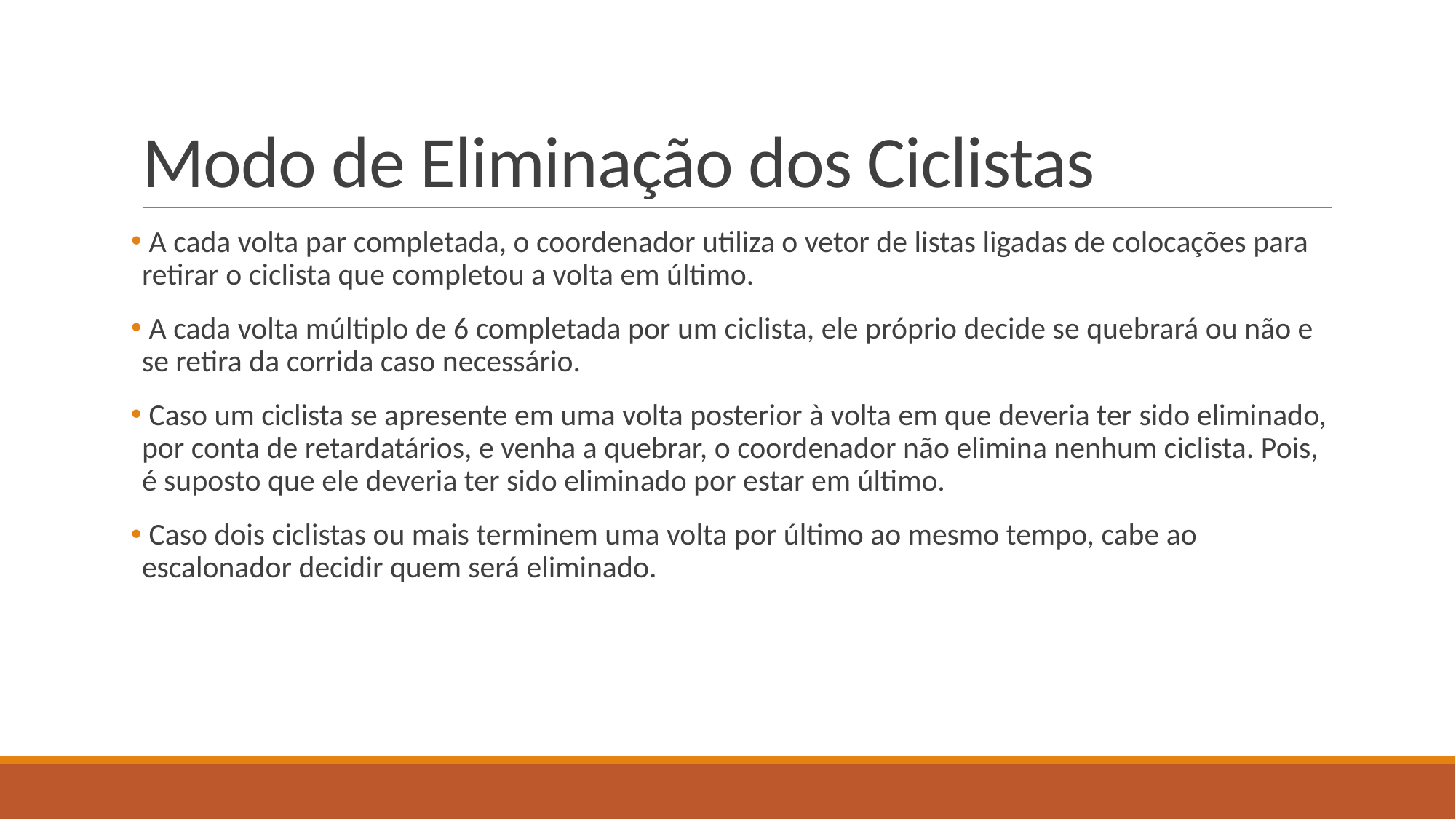

# Modo de Eliminação dos Ciclistas
 A cada volta par completada, o coordenador utiliza o vetor de listas ligadas de colocações para retirar o ciclista que completou a volta em último.
 A cada volta múltiplo de 6 completada por um ciclista, ele próprio decide se quebrará ou não e se retira da corrida caso necessário.
 Caso um ciclista se apresente em uma volta posterior à volta em que deveria ter sido eliminado, por conta de retardatários, e venha a quebrar, o coordenador não elimina nenhum ciclista. Pois, é suposto que ele deveria ter sido eliminado por estar em último.
 Caso dois ciclistas ou mais terminem uma volta por último ao mesmo tempo, cabe ao escalonador decidir quem será eliminado.